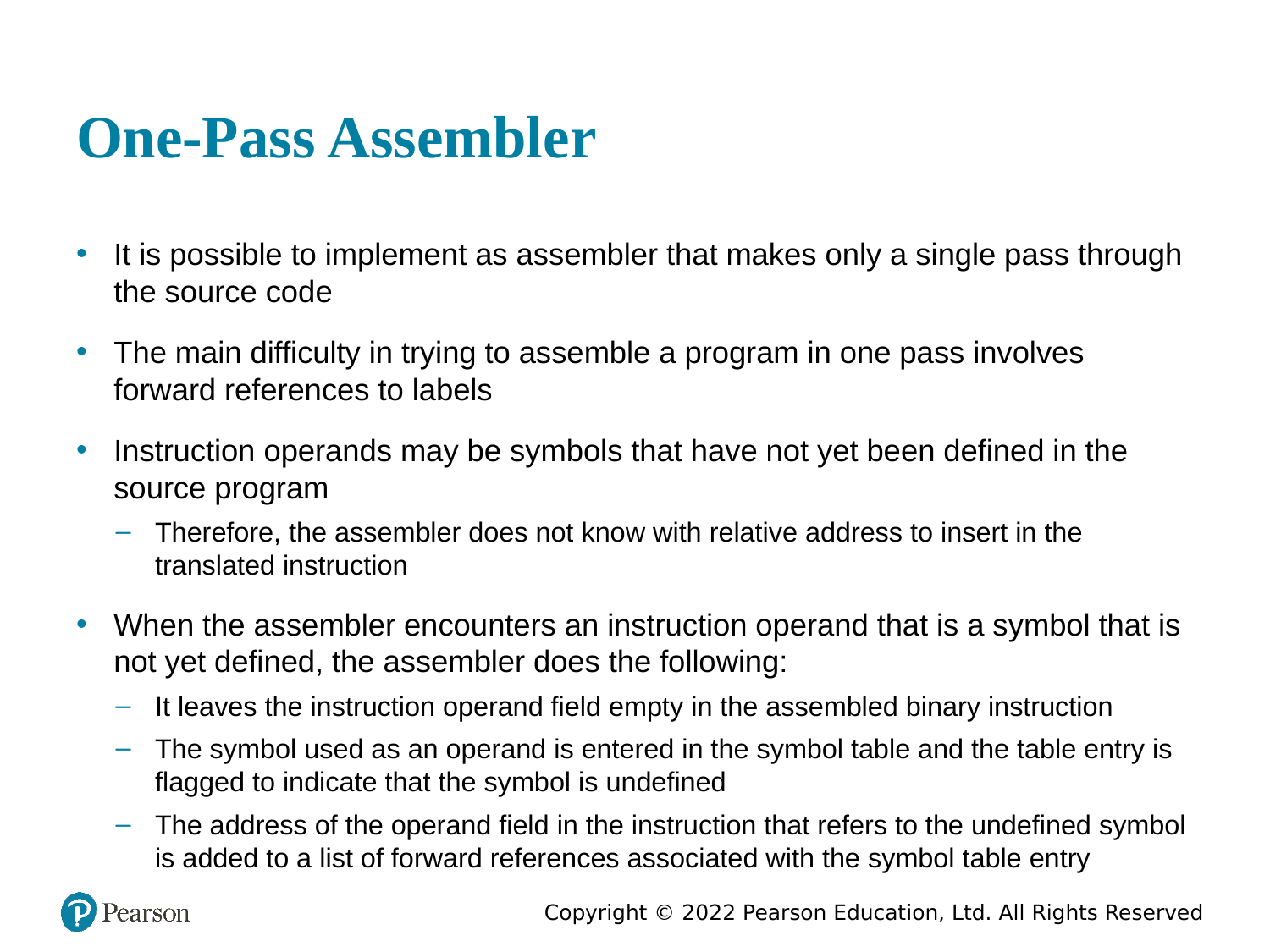

# One-Pass Assembler
It is possible to implement as assembler that makes only a single pass through the source code
The main difficulty in trying to assemble a program in one pass involves forward references to labels
Instruction operands may be symbols that have not yet been defined in the source program
Therefore, the assembler does not know with relative address to insert in the translated instruction
When the assembler encounters an instruction operand that is a symbol that is not yet defined, the assembler does the following:
It leaves the instruction operand field empty in the assembled binary instruction
The symbol used as an operand is entered in the symbol table and the table entry is flagged to indicate that the symbol is undefined
The address of the operand field in the instruction that refers to the undefined symbol is added to a list of forward references associated with the symbol table entry